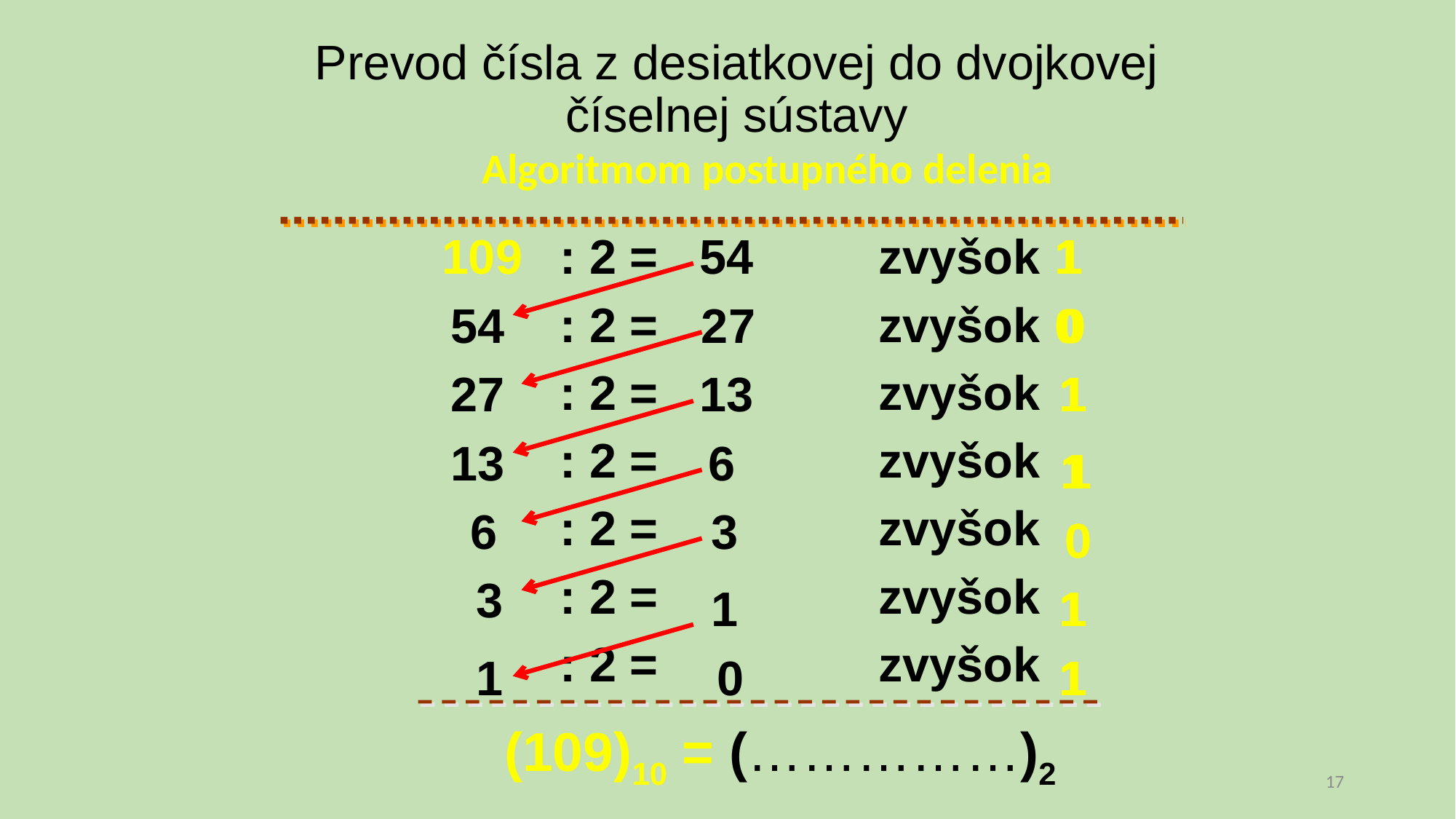

# Prevod čísla z desiatkovej do dvojkovej číselnej sústavy
Algoritmom postupného delenia

54
1
1
109 	: 2 = 		zvyšok
 	: 2 =  		zvyšok
 	: 2 = 		zvyšok
 	: 2 = 		zvyšok
 	: 2 = 		zvyšok
 	: 2 = 		zvyšok
 	: 2 = 		zvyšok

54
27
0
0

27
13
1
1

13
6
1
1

6
3
0
0

3
1
1
1

1
0
1
1

(109)10 = (……………)2
17